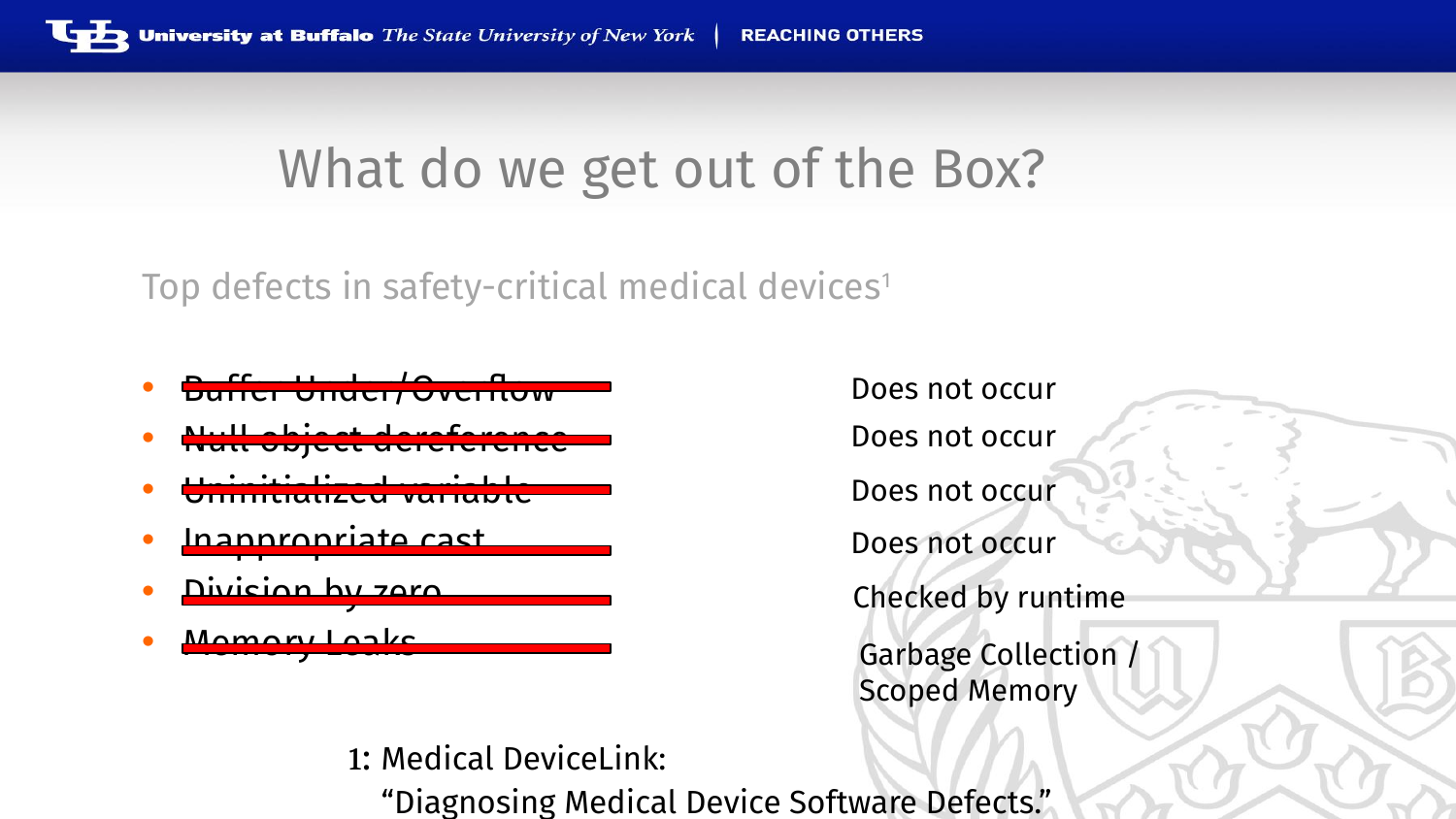

What do we get out of the Box?
Top defects in safety-critical medical devices1

Buffer Under/Overflow
Null object dereference
Uninitialized variable
Inappropriate cast
Division by zero
Memory Leaks
Does not occur

Does not occur

Does not occur

Does not occur

Checked by runtime

Garbage Collection /
Scoped Memory

1: Medical DeviceLink:
    “Diagnosing Medical Device Software Defects.”